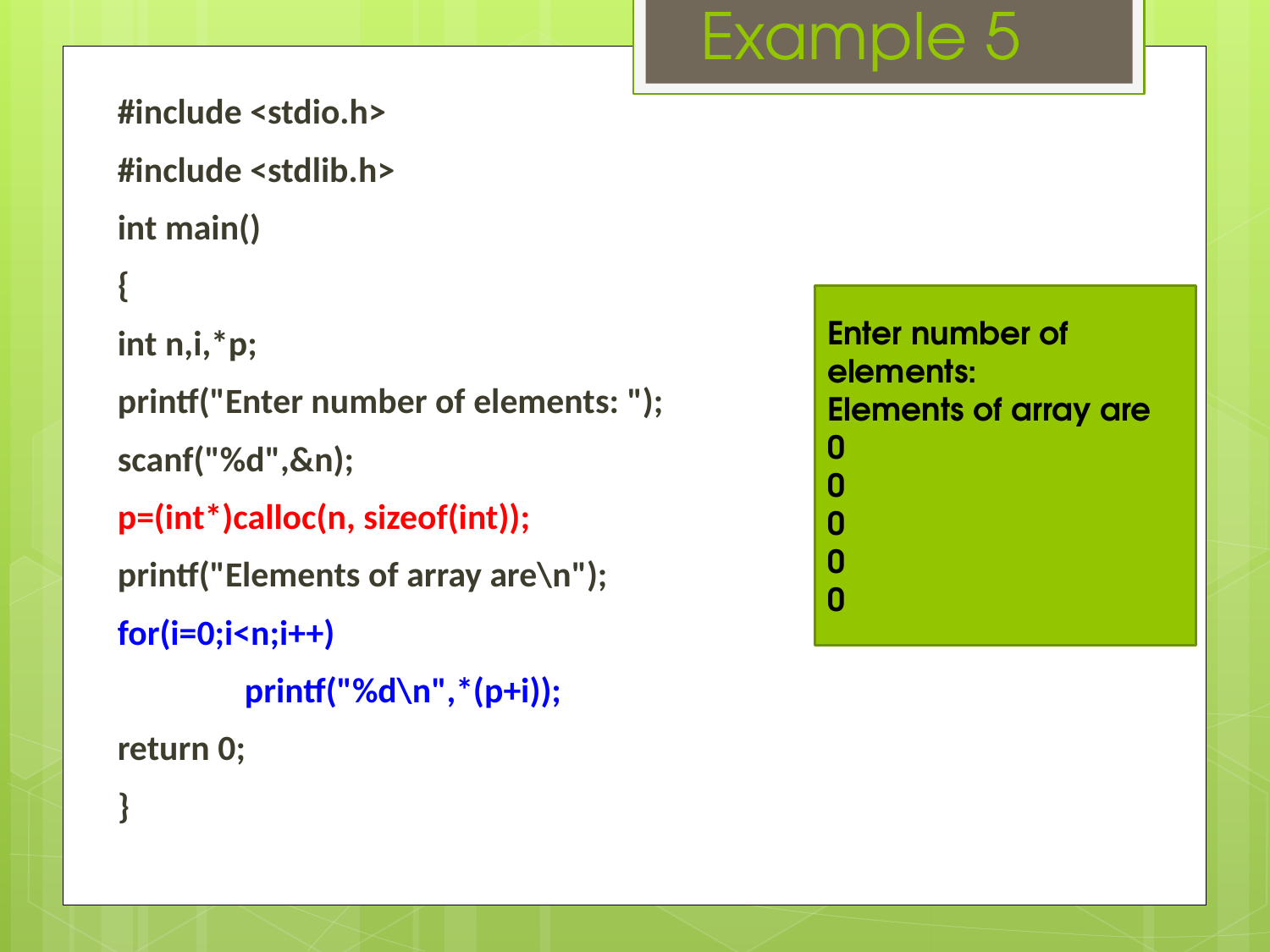

# Example 5
#include <stdio.h>
#include <stdlib.h>
int main()
{
int n,i,*p;
printf("Enter number of elements: ");
scanf("%d",&n);
p=(int*)calloc(n, sizeof(int));
printf("Elements of array are\n");
for(i=0;i<n;i++)
	printf("%d\n",*(p+i));
return 0;
}
Enter number of elements:
Elements of array are
0
0
0
0
0